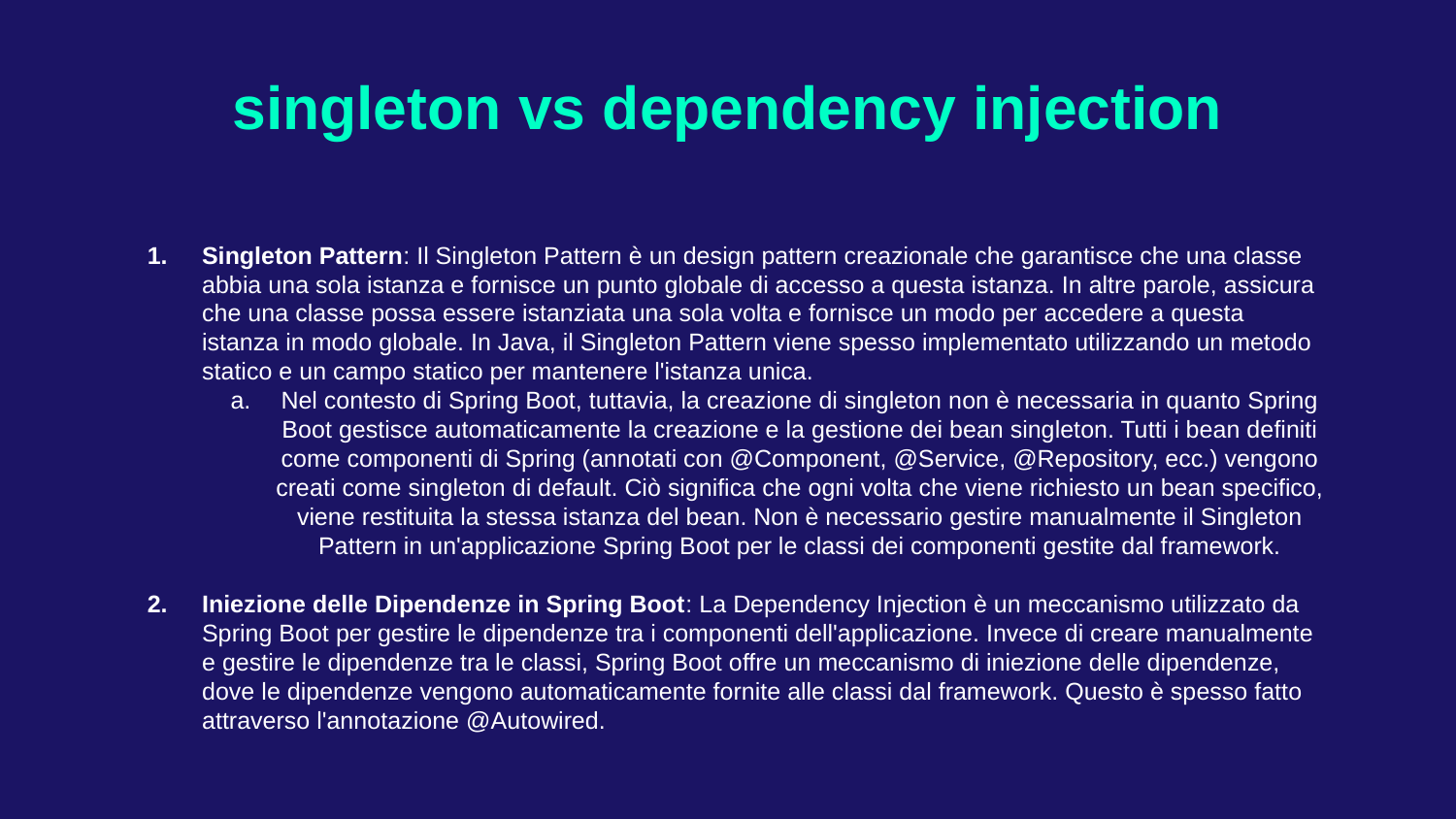

# singleton vs dependency injection
Singleton Pattern: Il Singleton Pattern è un design pattern creazionale che garantisce che una classe abbia una sola istanza e fornisce un punto globale di accesso a questa istanza. In altre parole, assicura che una classe possa essere istanziata una sola volta e fornisce un modo per accedere a questa istanza in modo globale. In Java, il Singleton Pattern viene spesso implementato utilizzando un metodo statico e un campo statico per mantenere l'istanza unica.
Nel contesto di Spring Boot, tuttavia, la creazione di singleton non è necessaria in quanto Spring Boot gestisce automaticamente la creazione e la gestione dei bean singleton. Tutti i bean definiti come componenti di Spring (annotati con @Component, @Service, @Repository, ecc.) vengono creati come singleton di default. Ciò significa che ogni volta che viene richiesto un bean specifico, viene restituita la stessa istanza del bean. Non è necessario gestire manualmente il Singleton Pattern in un'applicazione Spring Boot per le classi dei componenti gestite dal framework.

Iniezione delle Dipendenze in Spring Boot: La Dependency Injection è un meccanismo utilizzato da Spring Boot per gestire le dipendenze tra i componenti dell'applicazione. Invece di creare manualmente e gestire le dipendenze tra le classi, Spring Boot offre un meccanismo di iniezione delle dipendenze, dove le dipendenze vengono automaticamente fornite alle classi dal framework. Questo è spesso fatto attraverso l'annotazione @Autowired.